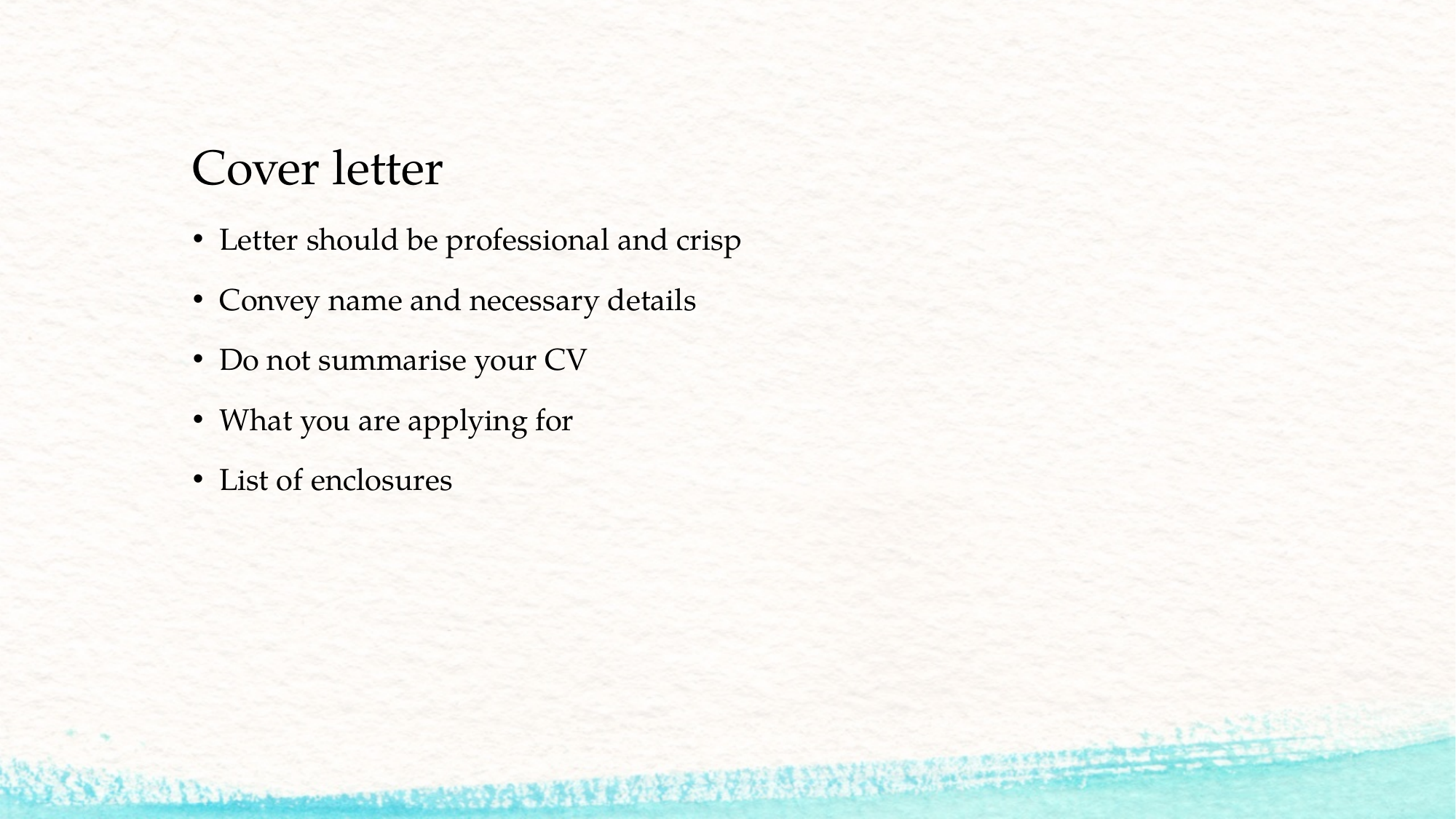

# Cover letter
Letter should be professional and crisp
Convey name and necessary details
Do not summarise your CV
What you are applying for
List of enclosures